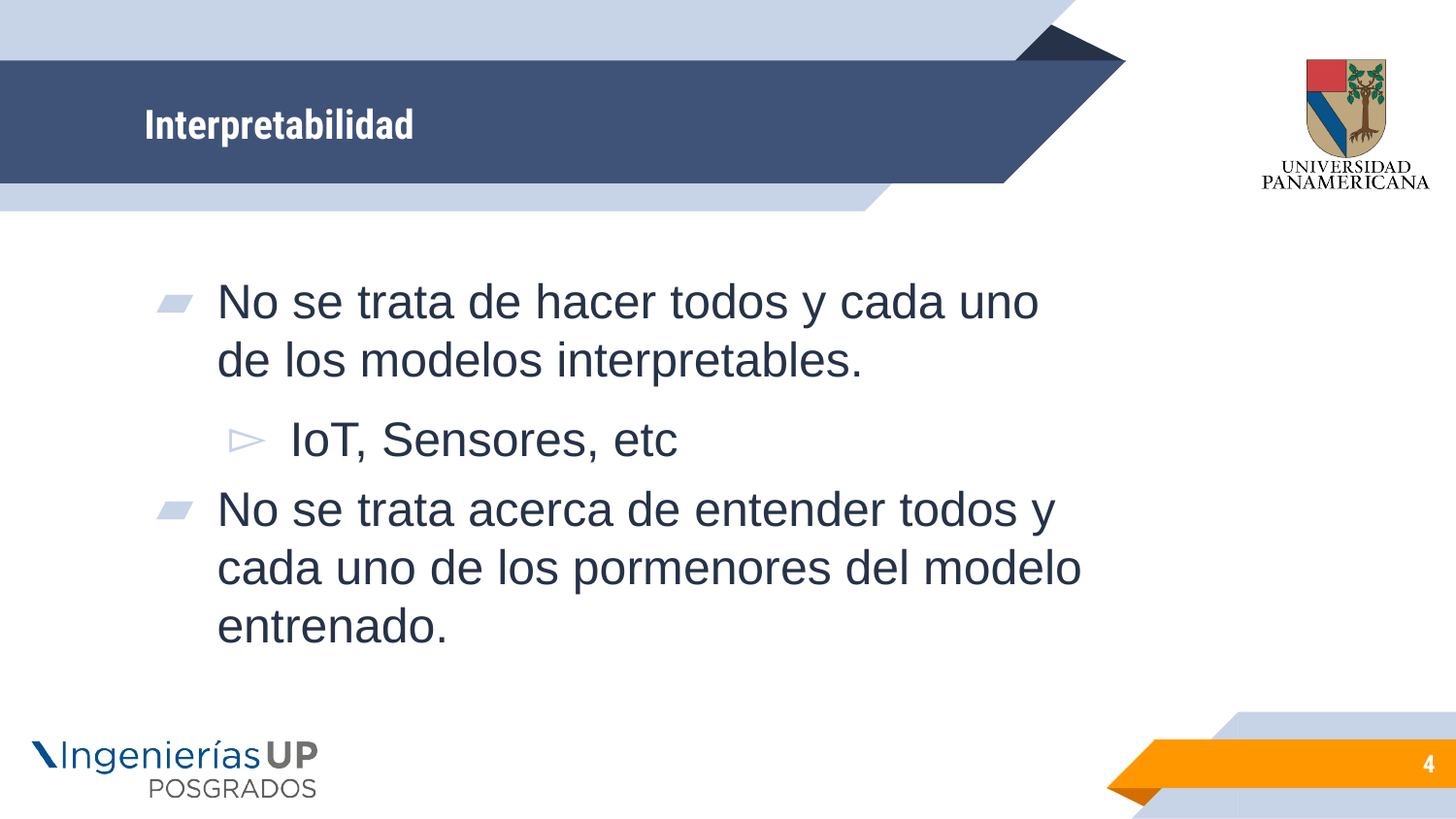

# Interpretabilidad
No se trata de hacer todos y cada uno de los modelos interpretables.
IoT, Sensores, etc
No se trata acerca de entender todos y cada uno de los pormenores del modelo entrenado.
4